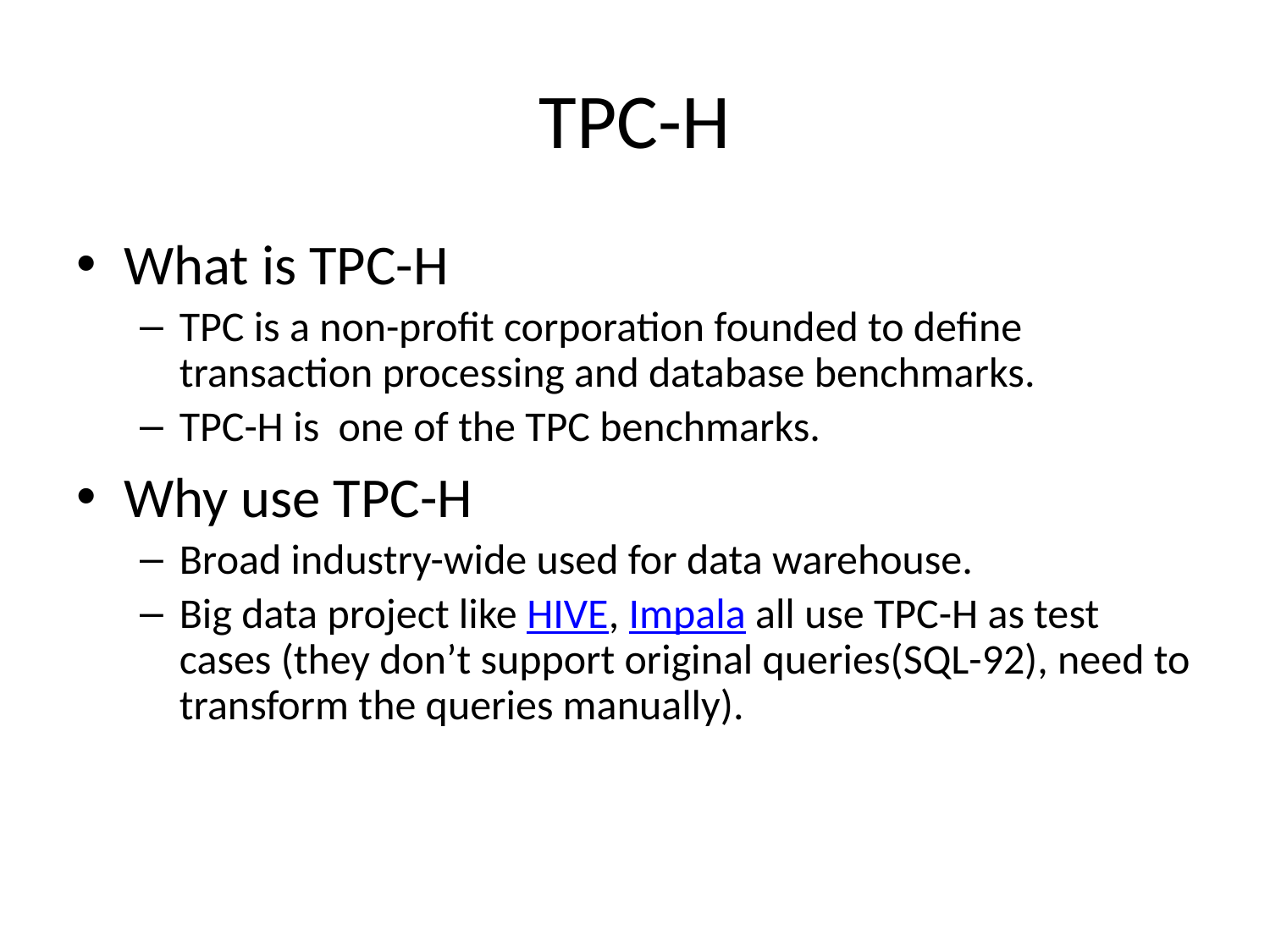

# TPC-H
What is TPC-H
TPC is a non-profit corporation founded to define transaction processing and database benchmarks.
TPC-H is  one of the TPC benchmarks.
Why use TPC-H
Broad industry-wide used for data warehouse.
Big data project like HIVE, Impala all use TPC-H as test cases (they don’t support original queries(SQL-92), need to transform the queries manually).